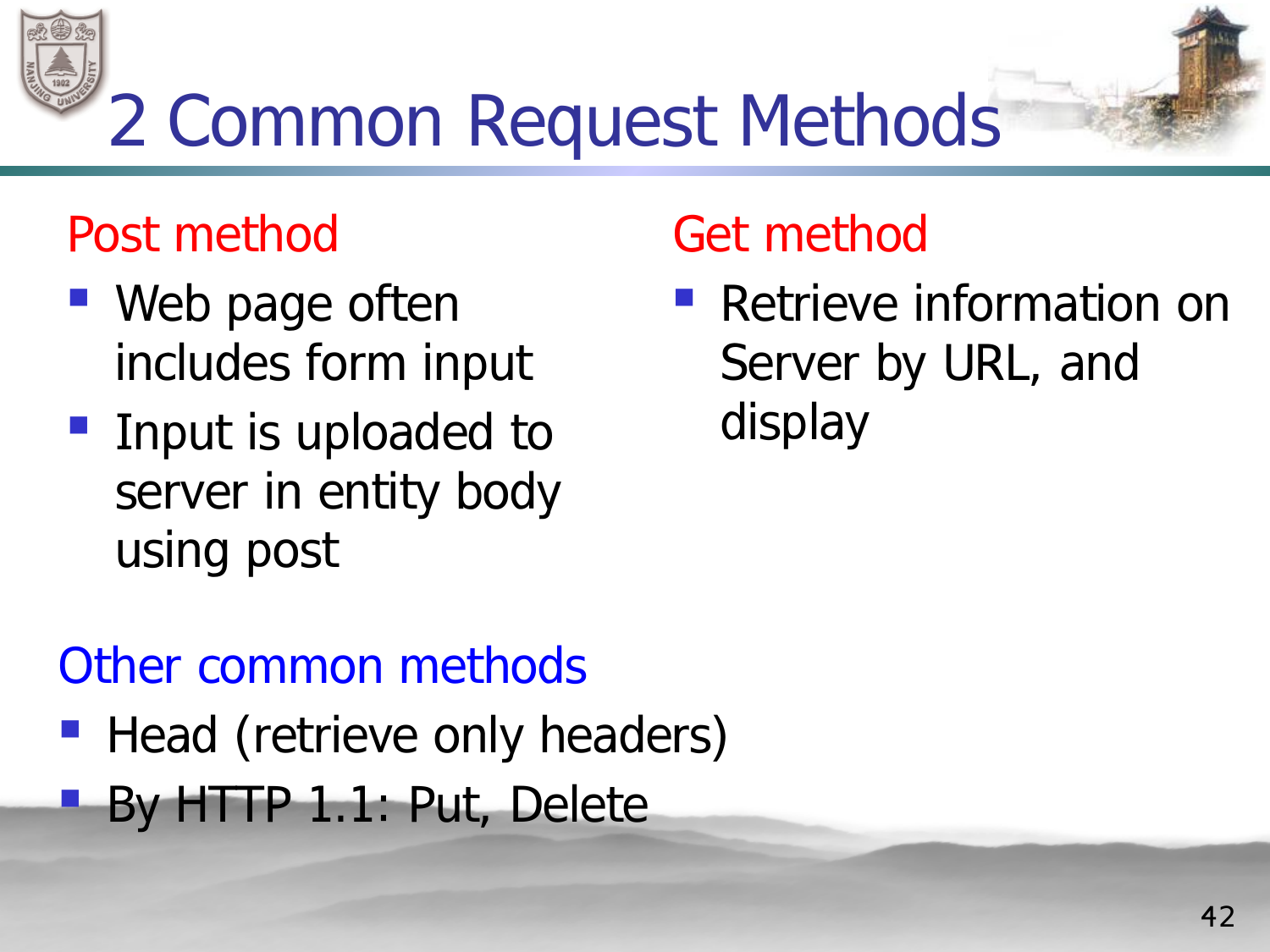

# 2 Common Request Methods
Post method
Web page often includes form input
Input is uploaded to server in entity body using post
Get method
Retrieve information on Server by URL, and display
Other common methods
Head (retrieve only headers)
By HTTP 1.1: Put, Delete
42